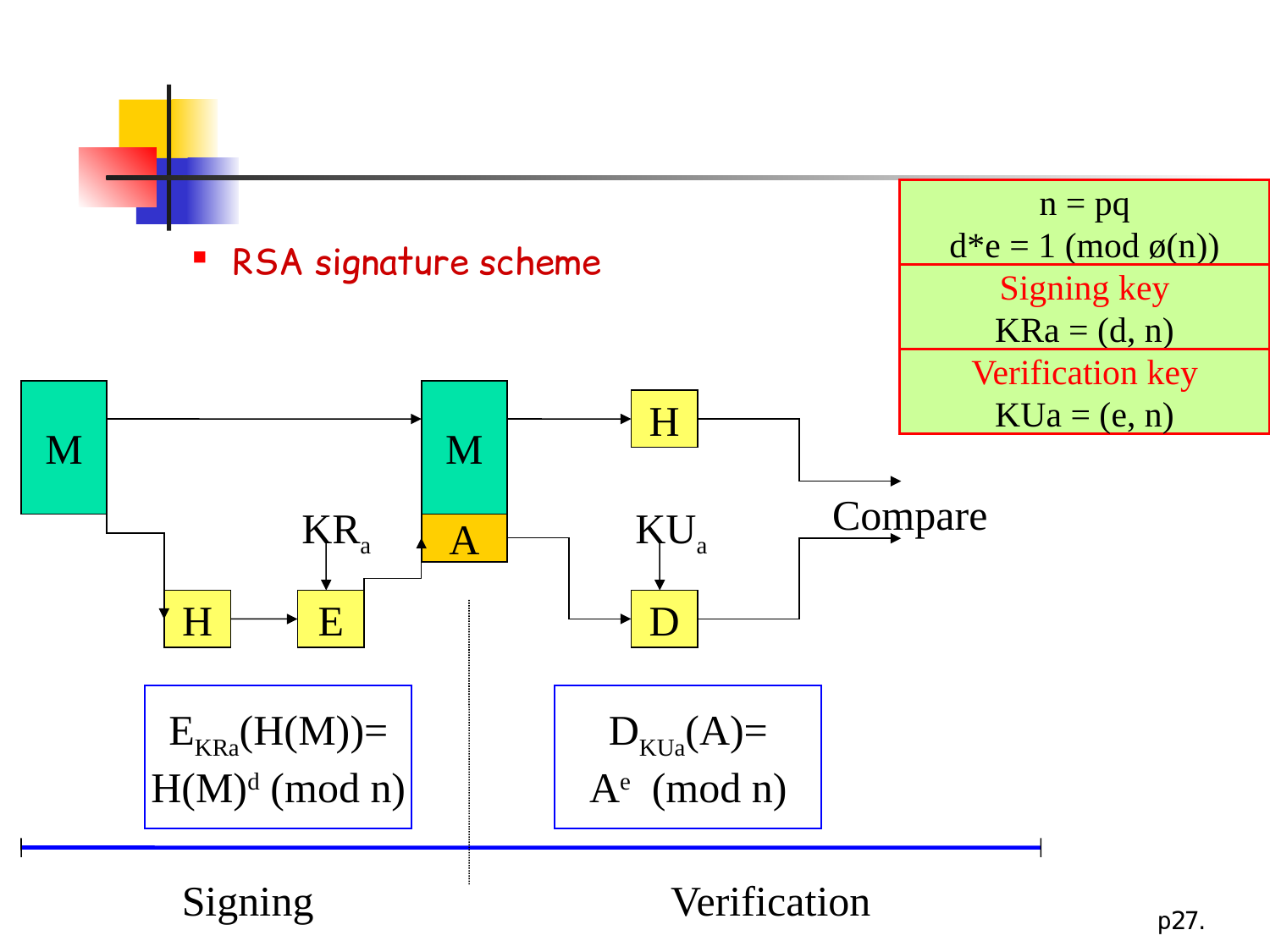

#
n = pq
d*e = 1 (mod ø(n))
Signing key
KRa = (d, n)
Verification key
KUa = (e, n)
RSA signature scheme
M
M
H

Compare
KRa
KUa
A

H
E
D

EKRa(H(M))=
H(M)d (mod n)
DKUa(A)=
Ae  (mod n)

Signing
Verification